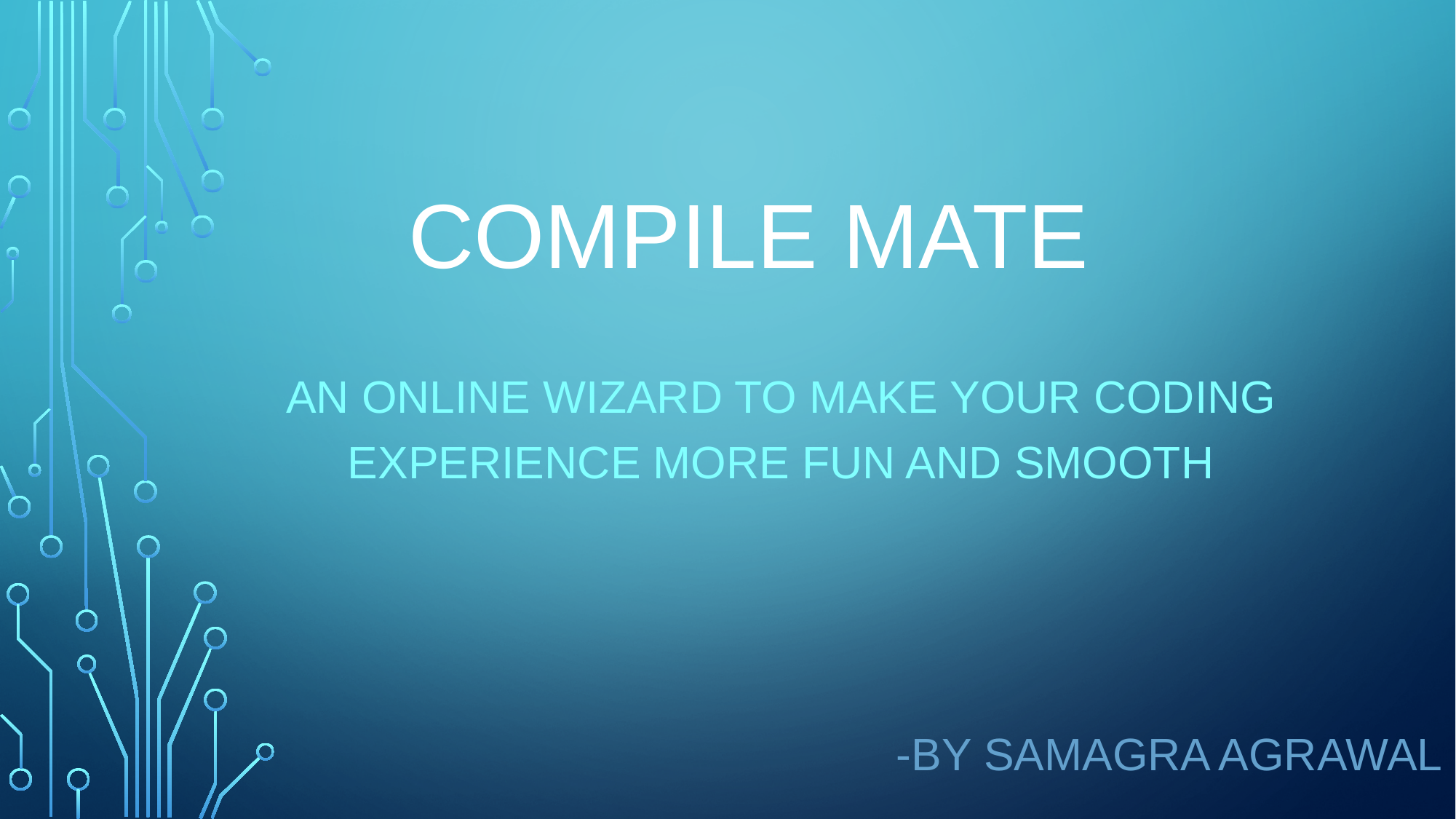

# CompilE mate
An online wizard to make your coding experience more fun and smooth
-by samagra agrawal